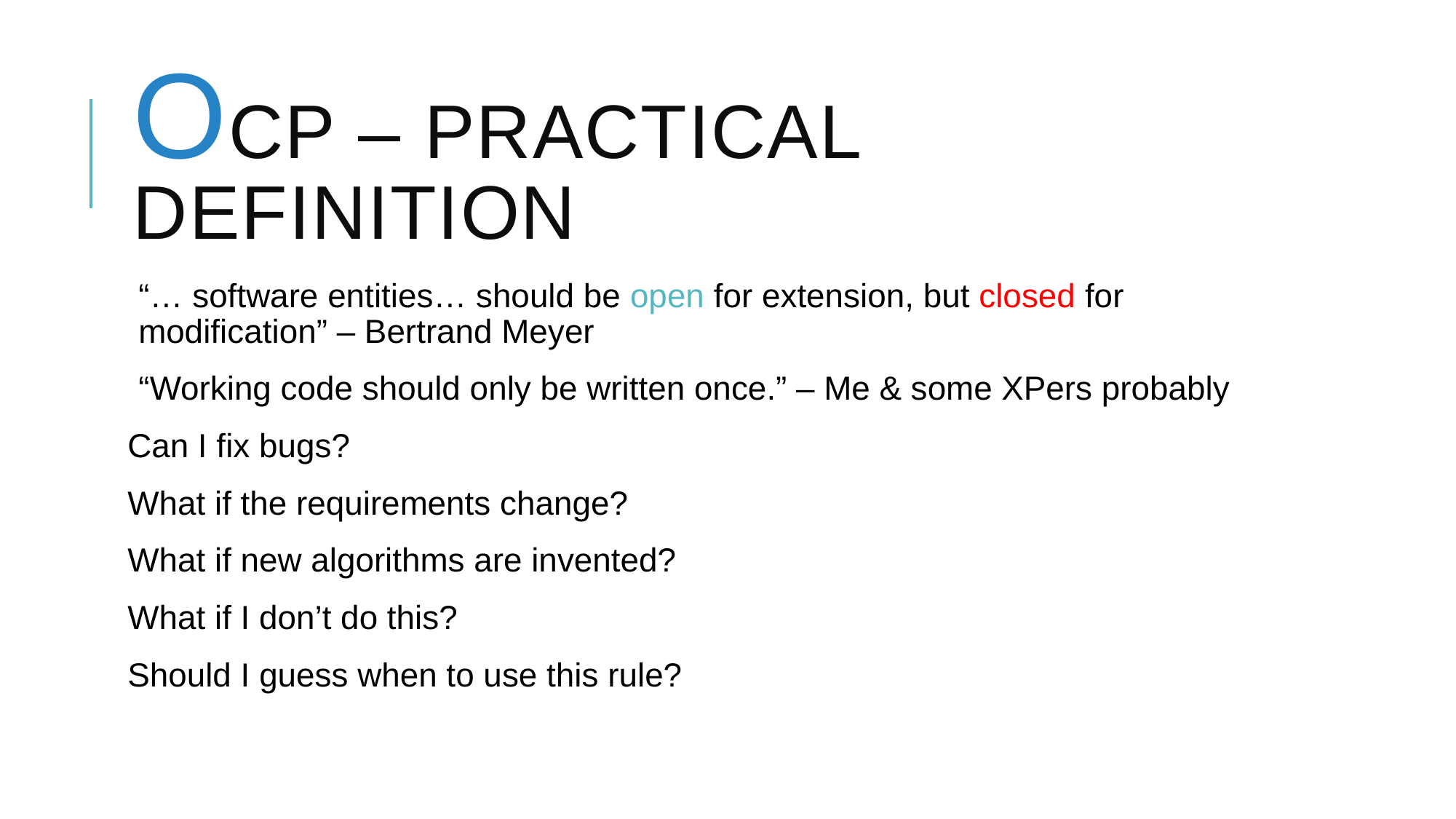

# Ocp – Practical Definition
“… software entities… should be open for extension, but closed for modification” – Bertrand Meyer
“Working code should only be written once.” – Me & some XPers probably
Can I fix bugs?
What if the requirements change?
What if new algorithms are invented?
What if I don’t do this?
Should I guess when to use this rule?